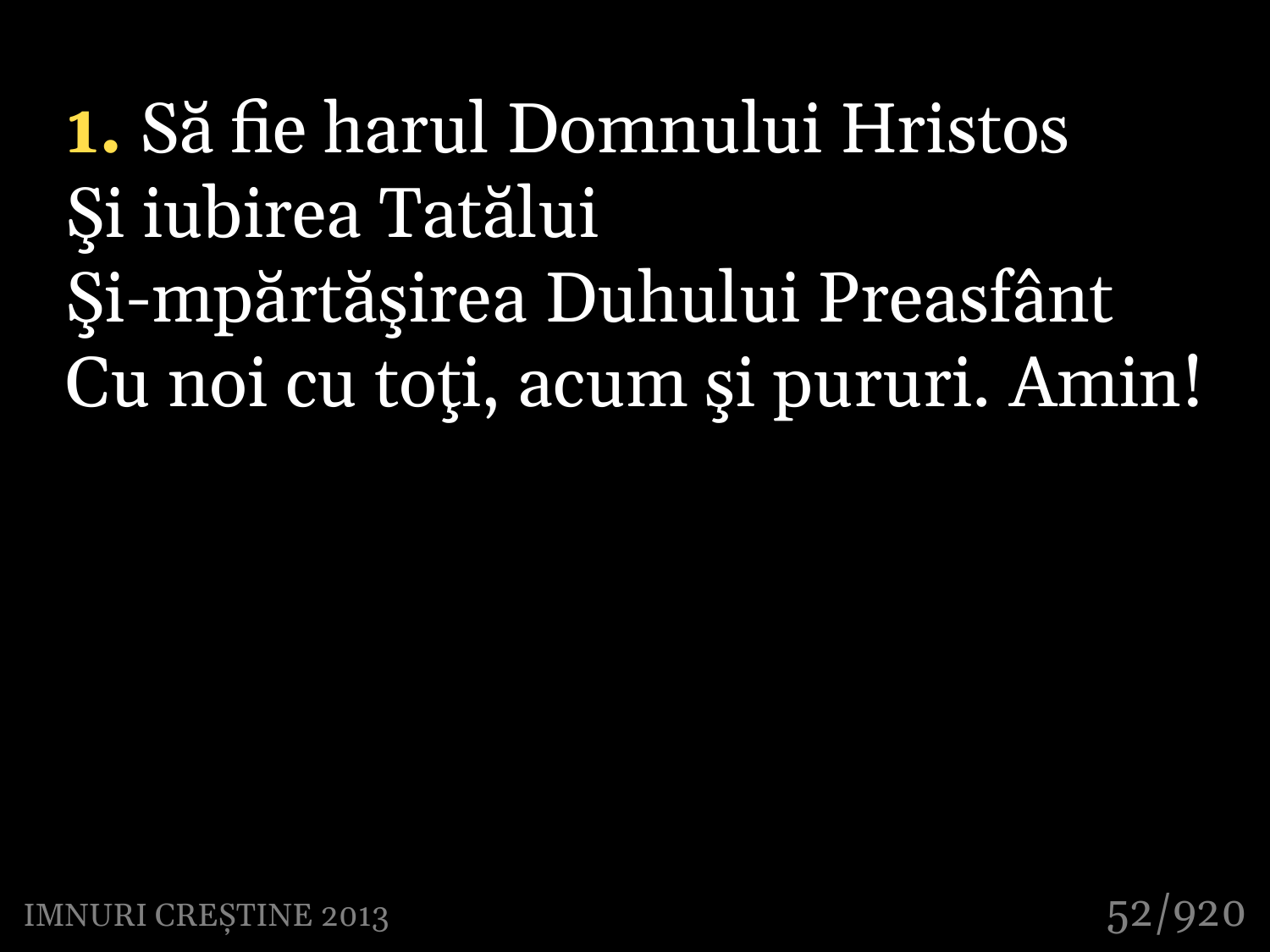

1. Să fie harul Domnului Hristos
Şi iubirea Tatălui
Şi-mpărtăşirea Duhului Preasfânt
Cu noi cu toţi, acum şi pururi. Amin!
52/920
IMNURI CREȘTINE 2013